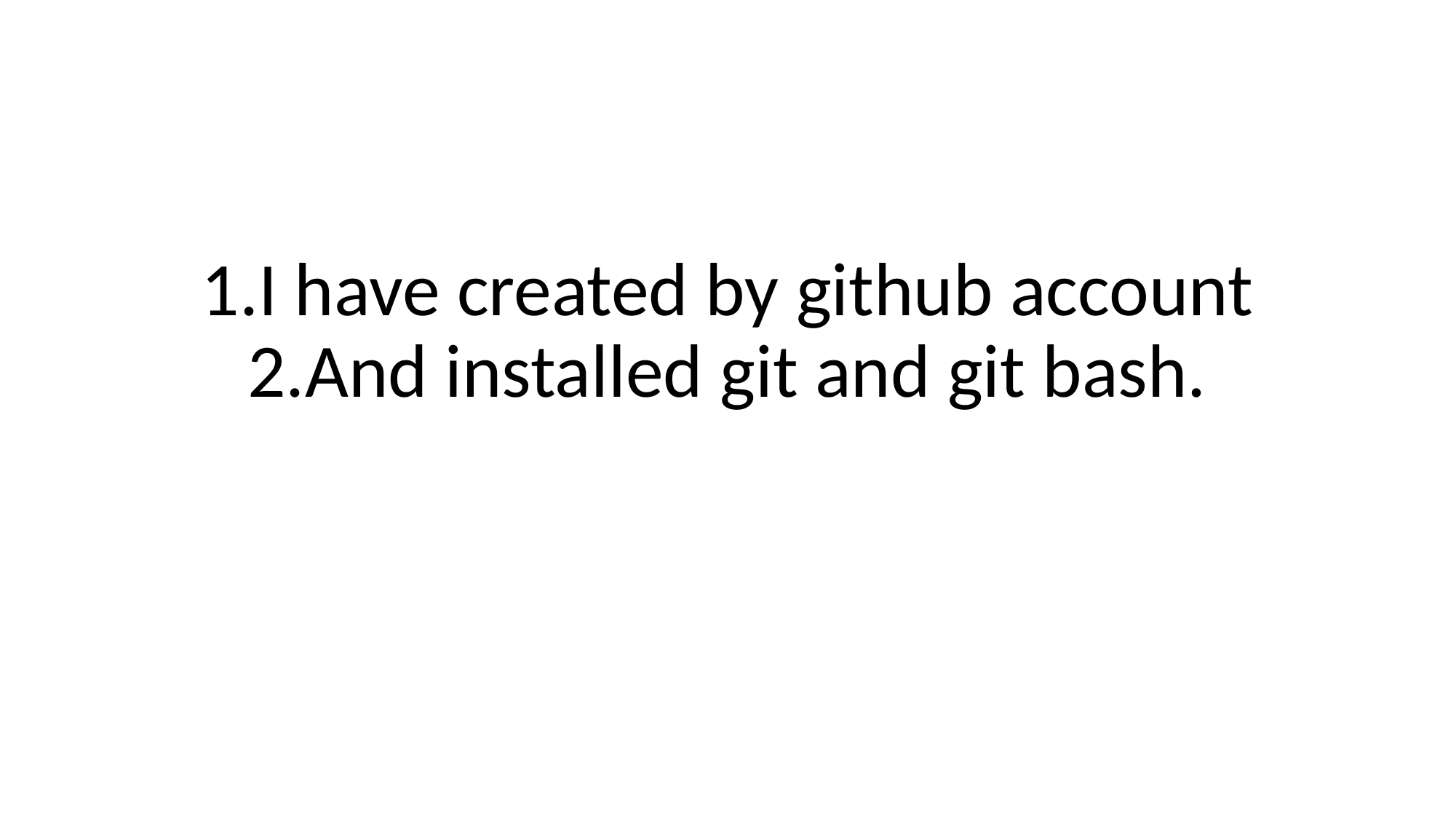

# 1.I have created by github account 2.And installed git and git bash.